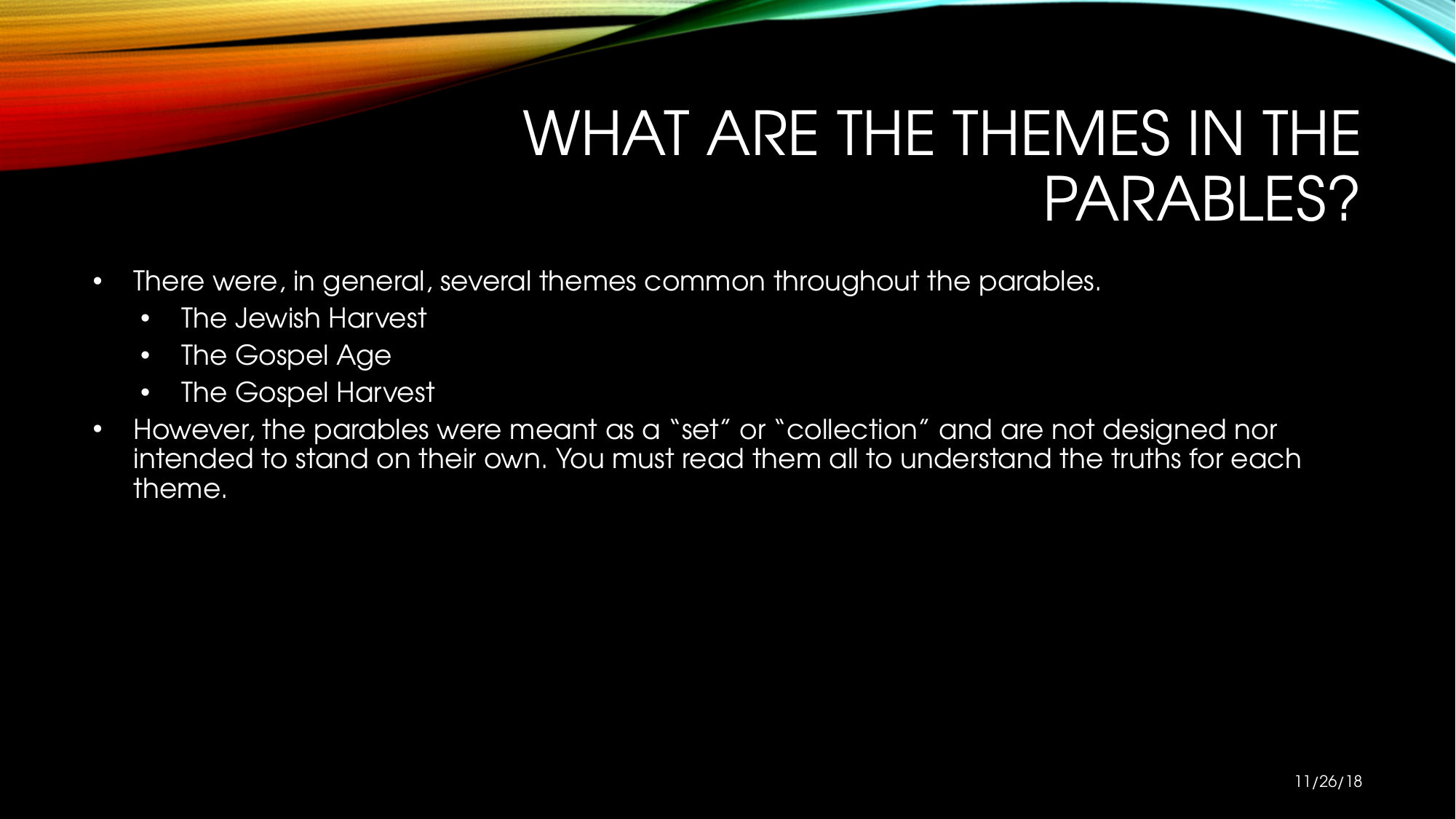

# What are the themes in the parables?
There were, in general, several themes common throughout the parables.
The Jewish Harvest
The Gospel Age
The Gospel Harvest
However, the parables were meant as a “set” or “collection” and are not designed nor intended to stand on their own. You must read them all to understand the truths for each theme.

11/26/18